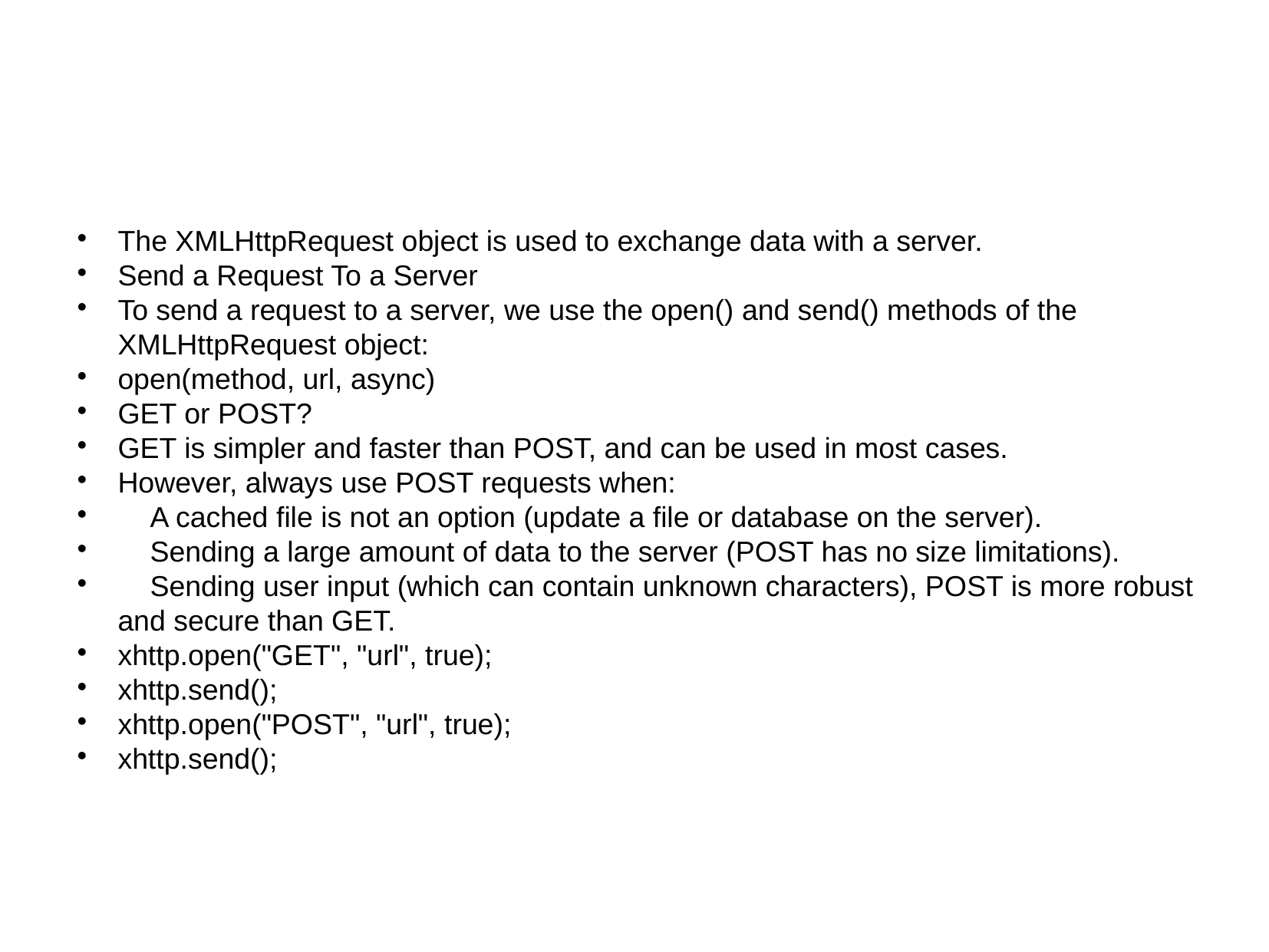

The XMLHttpRequest object is used to exchange data with a server.
Send a Request To a Server
To send a request to a server, we use the open() and send() methods of the XMLHttpRequest object:
open(method, url, async)
GET or POST?
GET is simpler and faster than POST, and can be used in most cases.
However, always use POST requests when:
    A cached file is not an option (update a file or database on the server).
    Sending a large amount of data to the server (POST has no size limitations).
    Sending user input (which can contain unknown characters), POST is more robust and secure than GET.
xhttp.open("GET", "url", true);
xhttp.send();
xhttp.open("POST", "url", true);
xhttp.send();